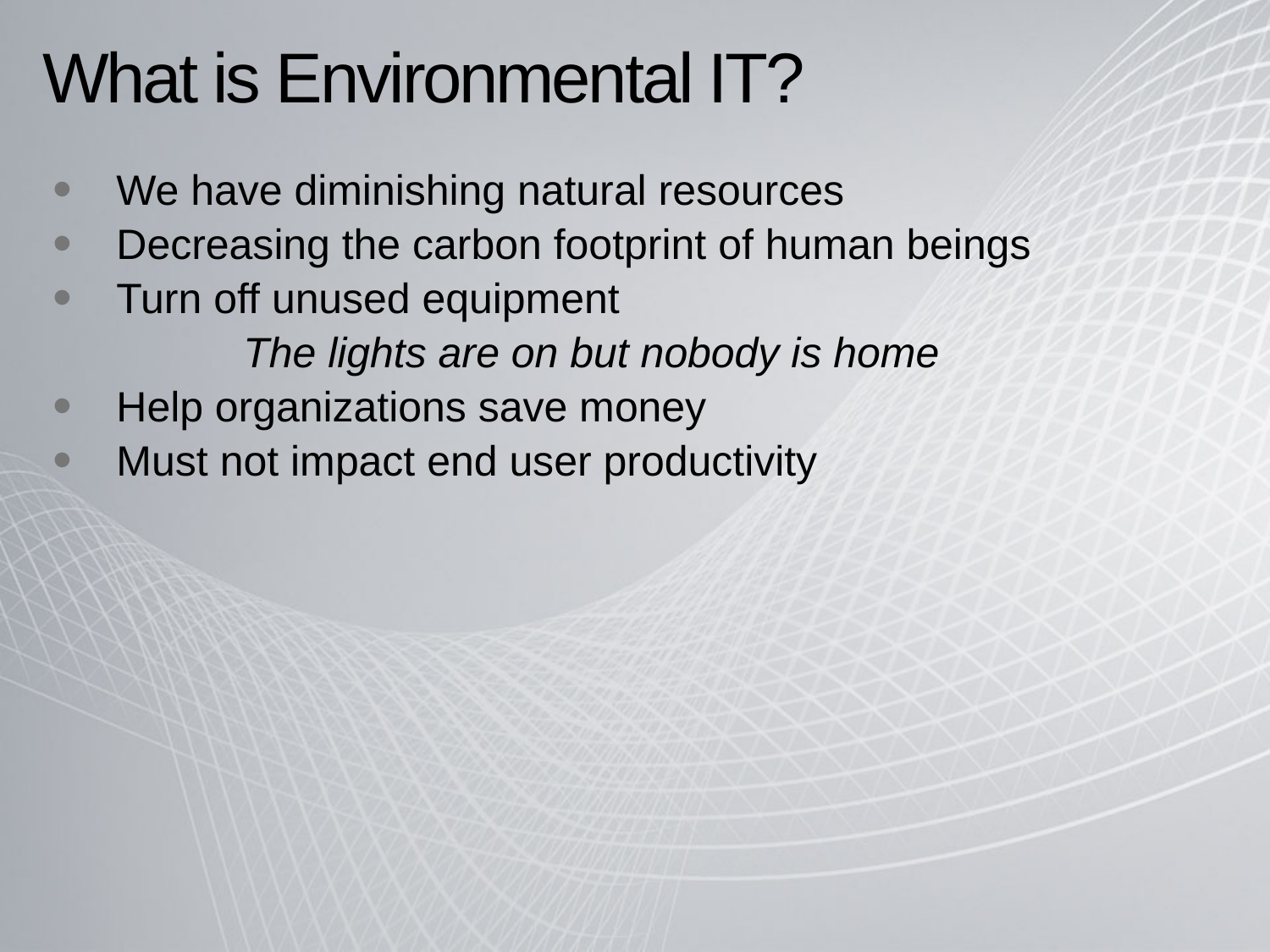

What is Environmental IT?
We have diminishing natural resources
Decreasing the carbon footprint of human beings
Turn off unused equipment
		The lights are on but nobody is home
Help organizations save money
Must not impact end user productivity